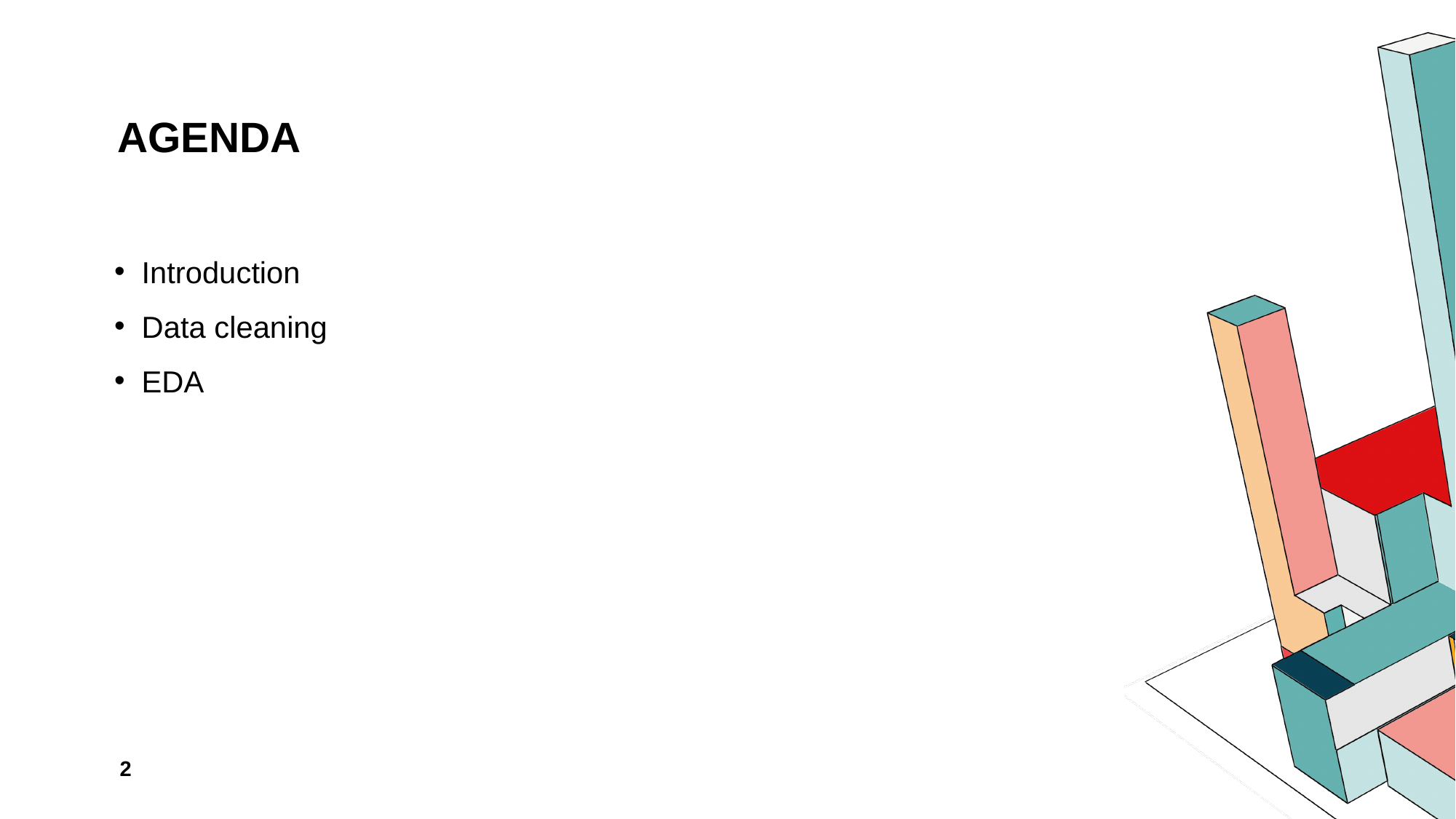

# Agenda
Introduction
Data cleaning
EDA
2